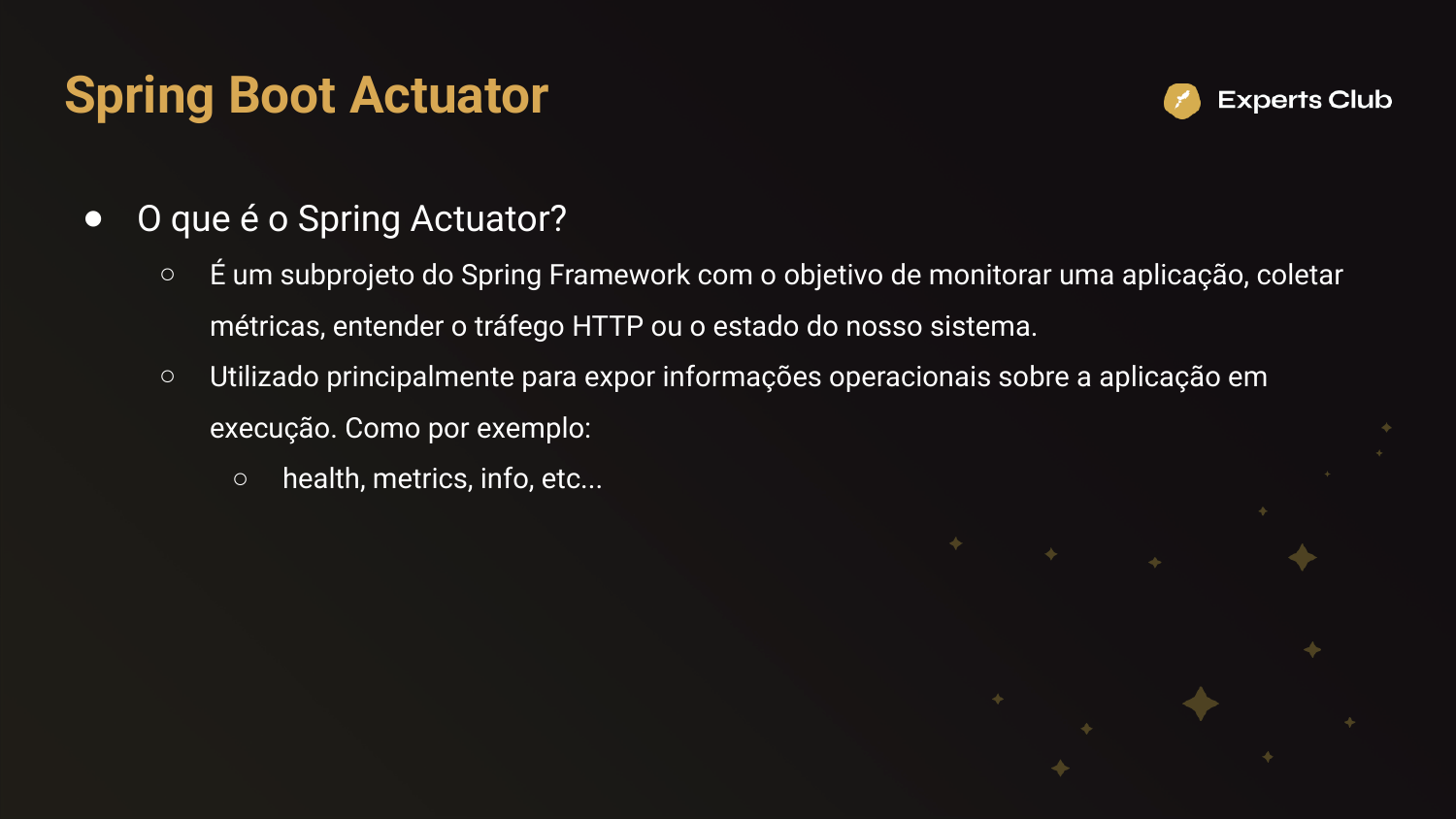

# Spring Boot Actuator
O que é o Spring Actuator?
É um subprojeto do Spring Framework com o objetivo de monitorar uma aplicação, coletar métricas, entender o tráfego HTTP ou o estado do nosso sistema.
Utilizado principalmente para expor informações operacionais sobre a aplicação em execução. Como por exemplo:
health, metrics, info, etc...